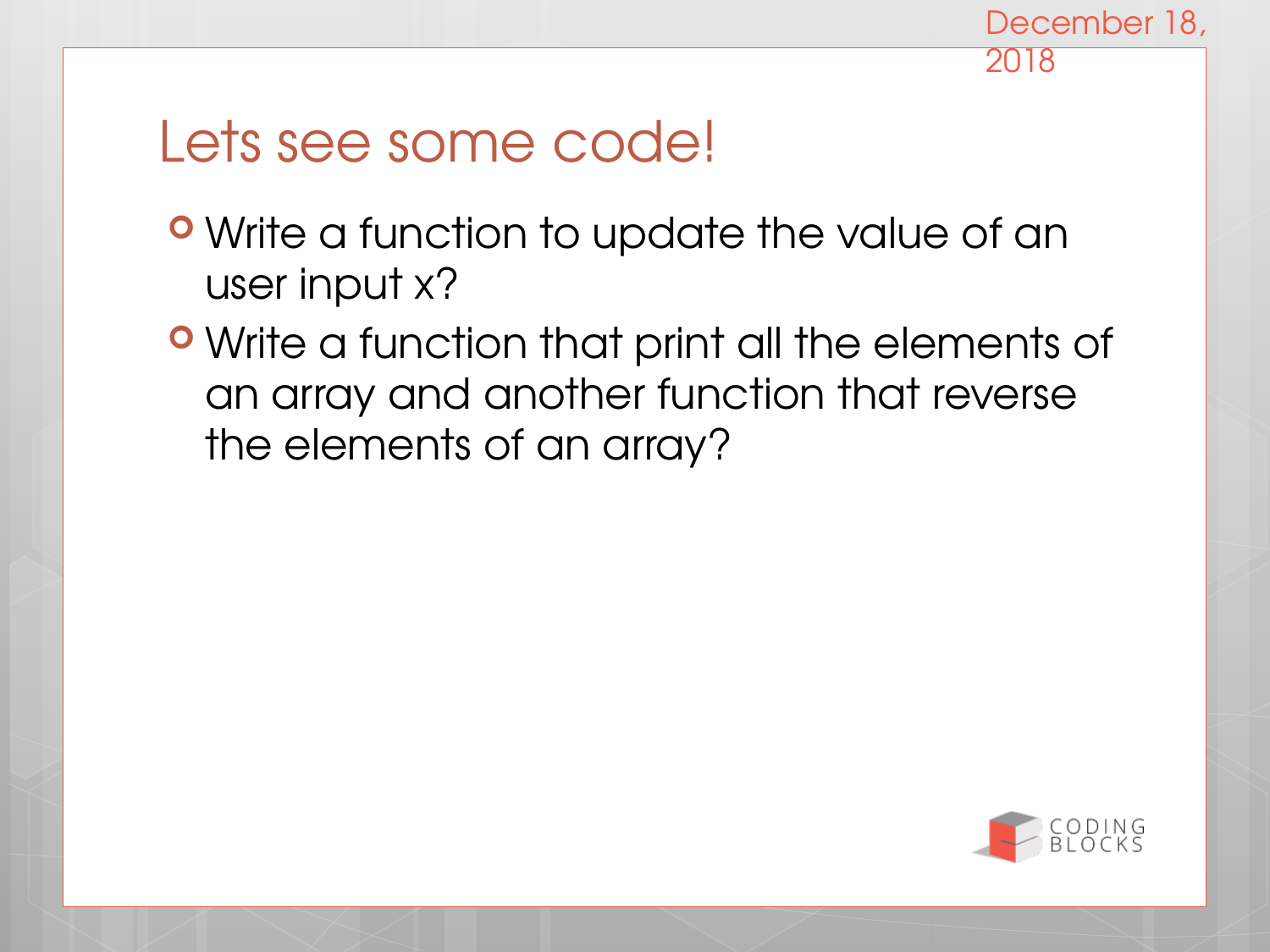

December 18, 2018
# Lets see some code!
Write a function to update the value of an user input x?
Write a function that print all the elements of an array and another function that reverse the elements of an array?